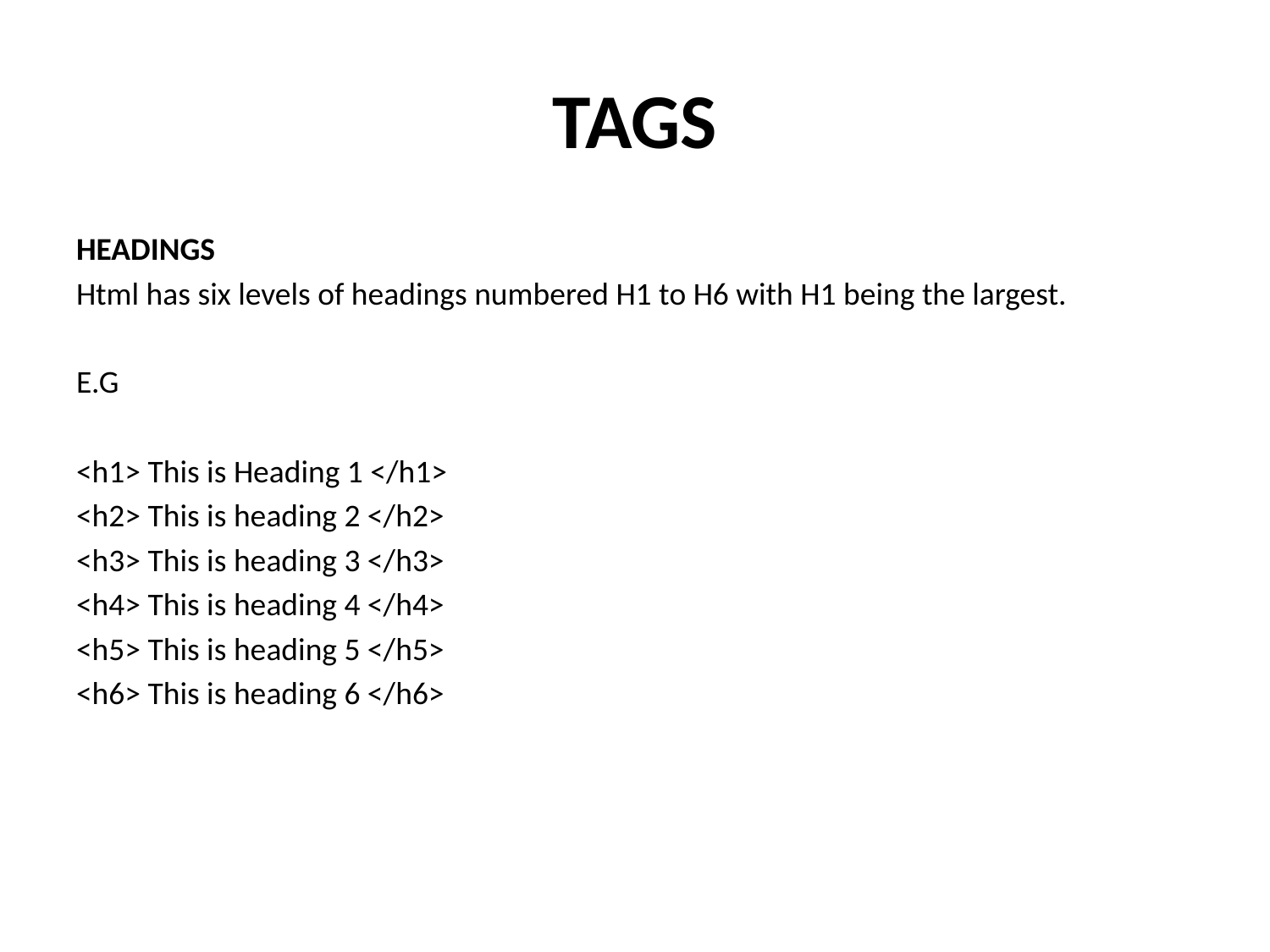

# TAGS
HEADINGS
Html has six levels of headings numbered H1 to H6 with H1 being the largest.

E.G

<h1> This is Heading 1 </h1>
<h2> This is heading 2 </h2>
<h3> This is heading 3 </h3>
<h4> This is heading 4 </h4>
<h5> This is heading 5 </h5>
<h6> This is heading 6 </h6>